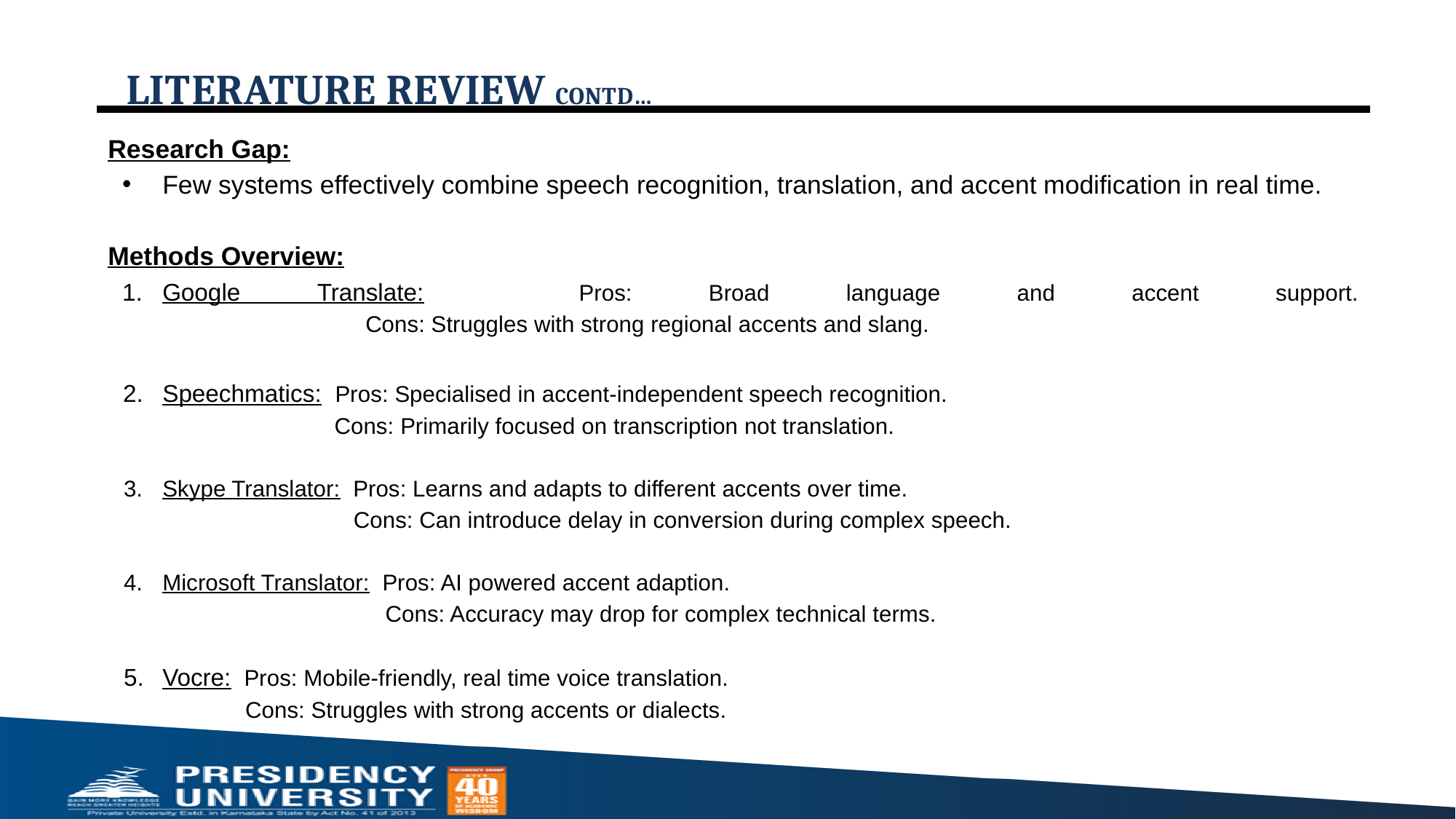

# LITERATURE REVIEW CONTD…
Research Gap:
Few systems effectively combine speech recognition, translation, and accent modification in real time.

Methods Overview:
Google Translate:  Pros: Broad language and accent support.
                                Cons: Struggles with strong regional accents and slang.

Speechmatics:  Pros: Specialised in accent-independent speech recognition.
                           Cons: Primarily focused on transcription not translation.

Skype Translator:  Pros: Learns and adapts to different accents over time.
                              Cons: Can introduce delay in conversion during complex speech.

Microsoft Translator:  Pros: AI powered accent adaption.
                                   Cons: Accuracy may drop for complex technical terms.

Vocre:  Pros: Mobile-friendly, real time voice translation.
             Cons: Struggles with strong accents or dialects.